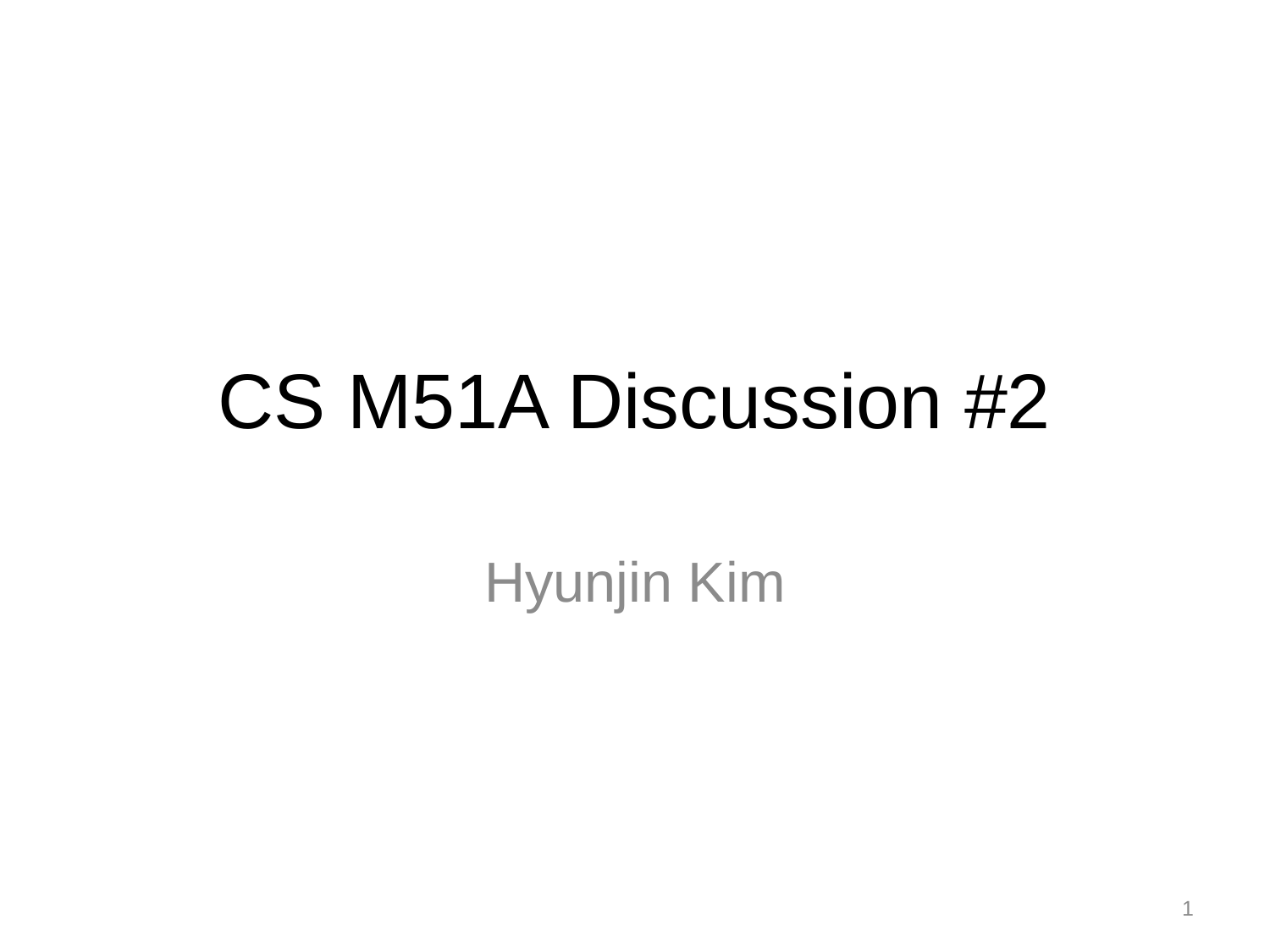

# CS M51A Discussion #2
Hyunjin Kim
1